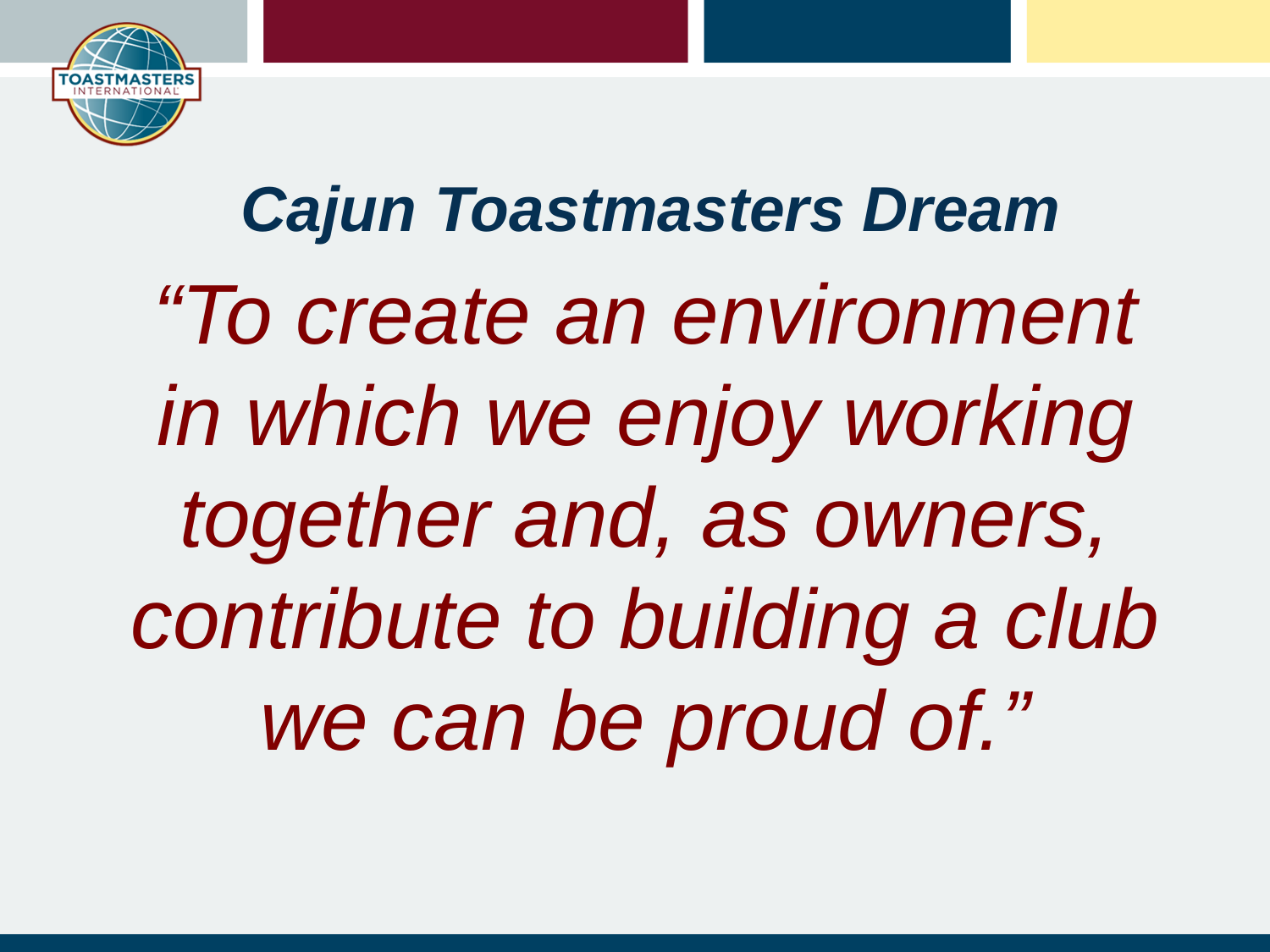

# Cajun Toastmasters Dream
“To create an environment in which we enjoy working together and, as owners, contribute to building a club we can be proud of.”